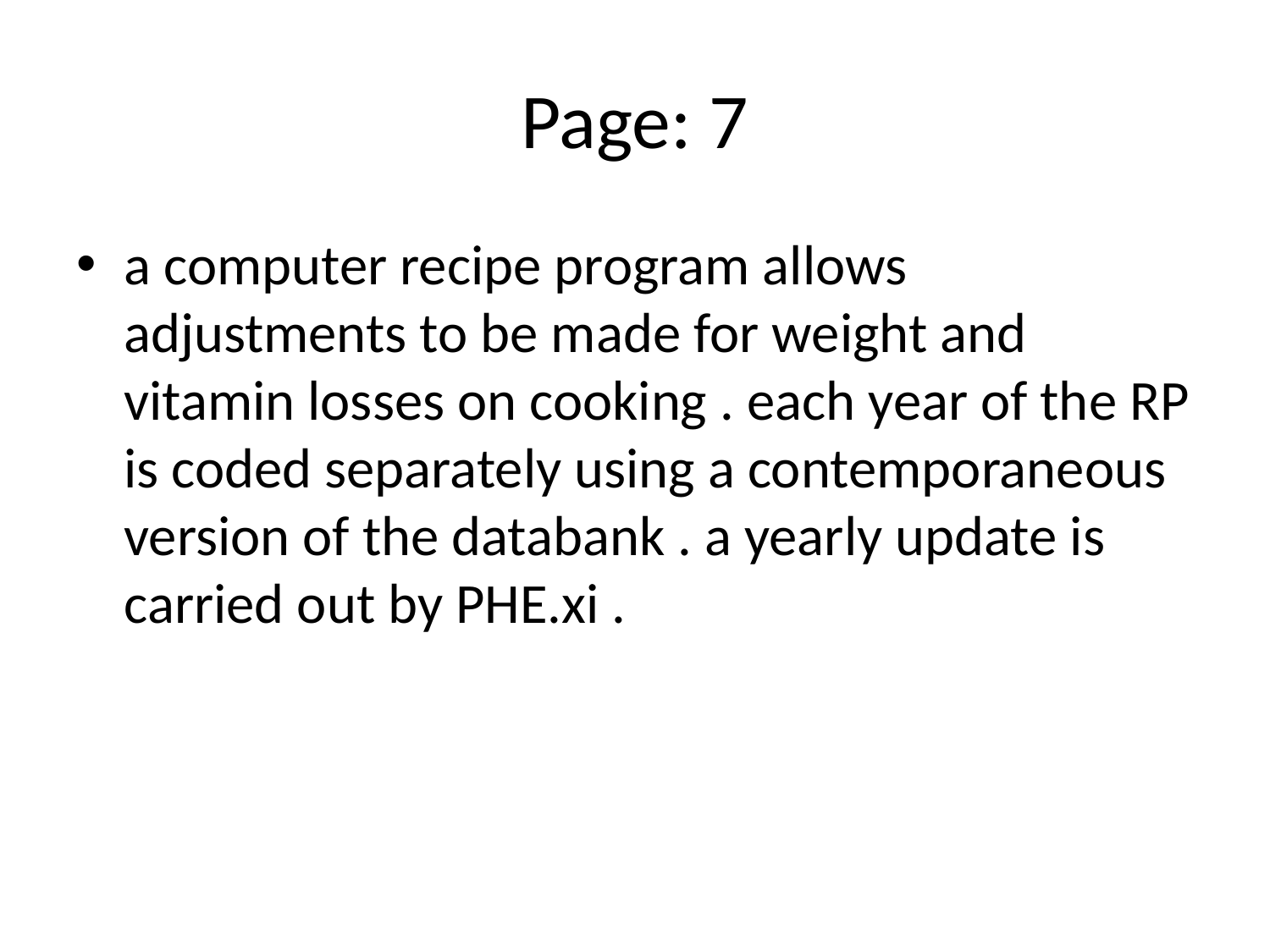

# Page: 7
a computer recipe program allows adjustments to be made for weight and vitamin losses on cooking . each year of the RP is coded separately using a contemporaneous version of the databank . a yearly update is carried out by PHE.xi .